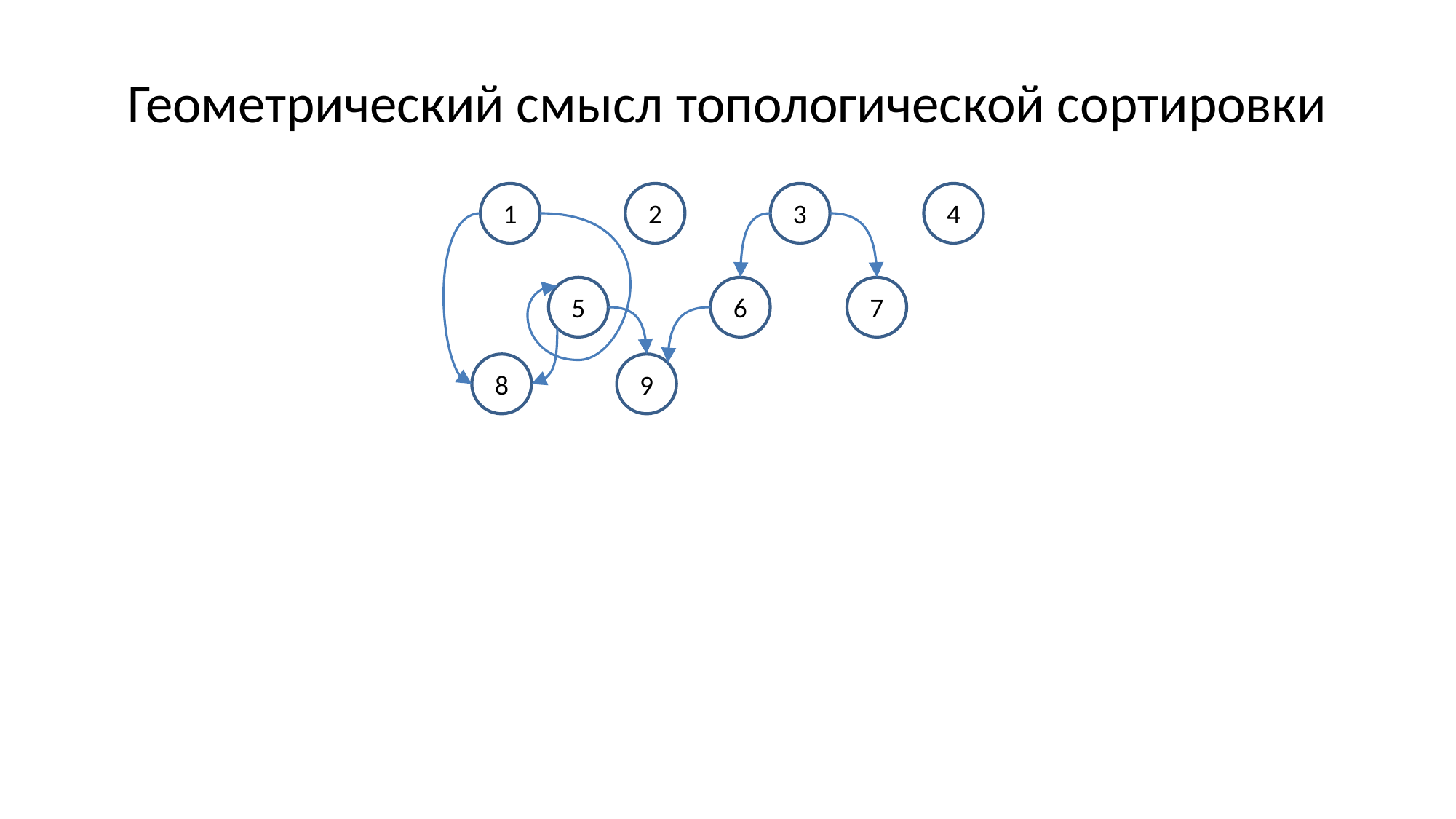

# Геометрический смысл топологической сортировки
1
2
3
4
5
6
7
8
9

1
2
3
4
5
6
7
8
9